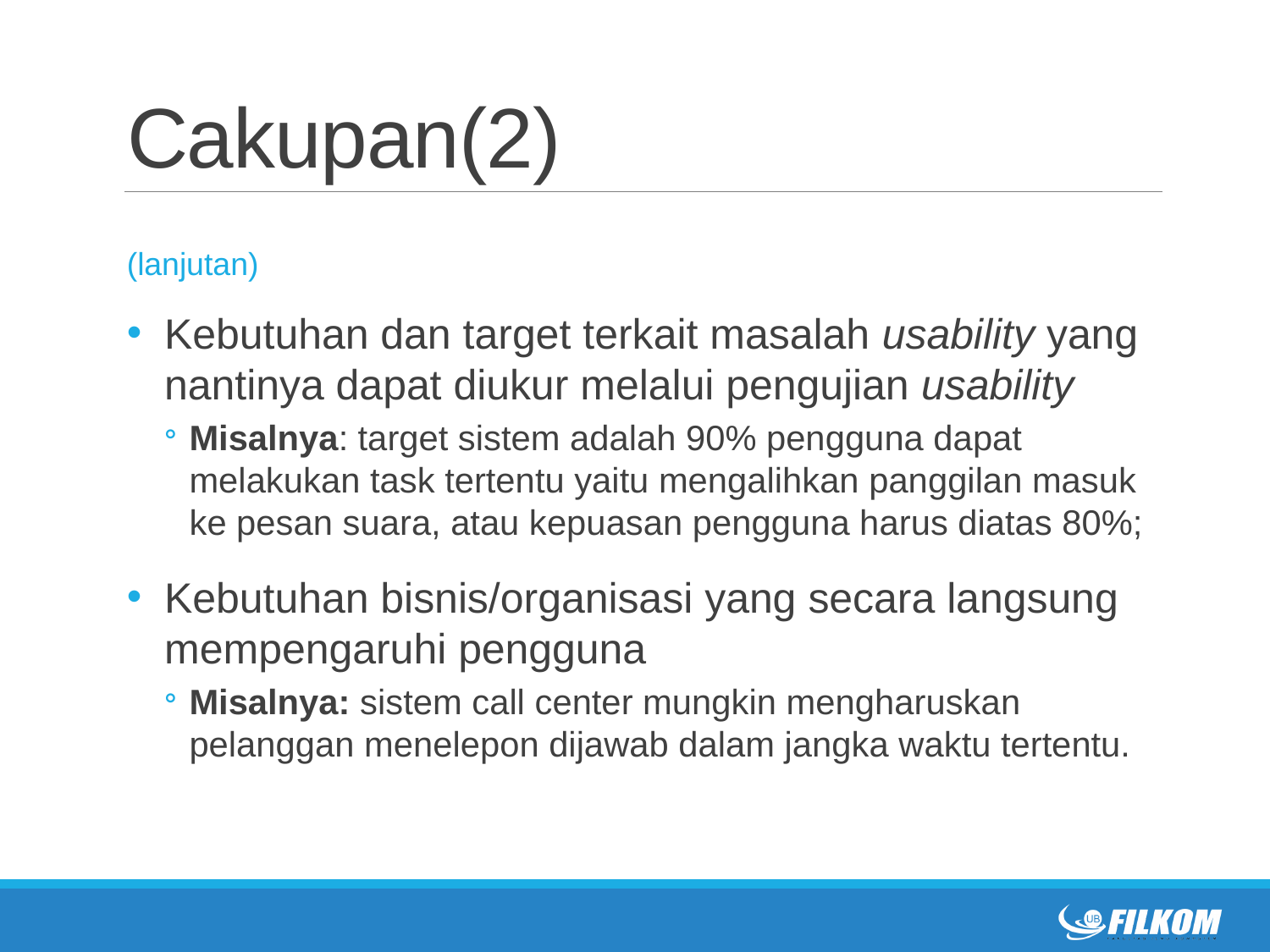

# Cakupan(2)
(lanjutan)
Kebutuhan dan target terkait masalah usability yang nantinya dapat diukur melalui pengujian usability
Misalnya: target sistem adalah 90% pengguna dapat melakukan task tertentu yaitu mengalihkan panggilan masuk ke pesan suara, atau kepuasan pengguna harus diatas 80%;
Kebutuhan bisnis/organisasi yang secara langsung mempengaruhi pengguna
Misalnya: sistem call center mungkin mengharuskan pelanggan menelepon dijawab dalam jangka waktu tertentu.